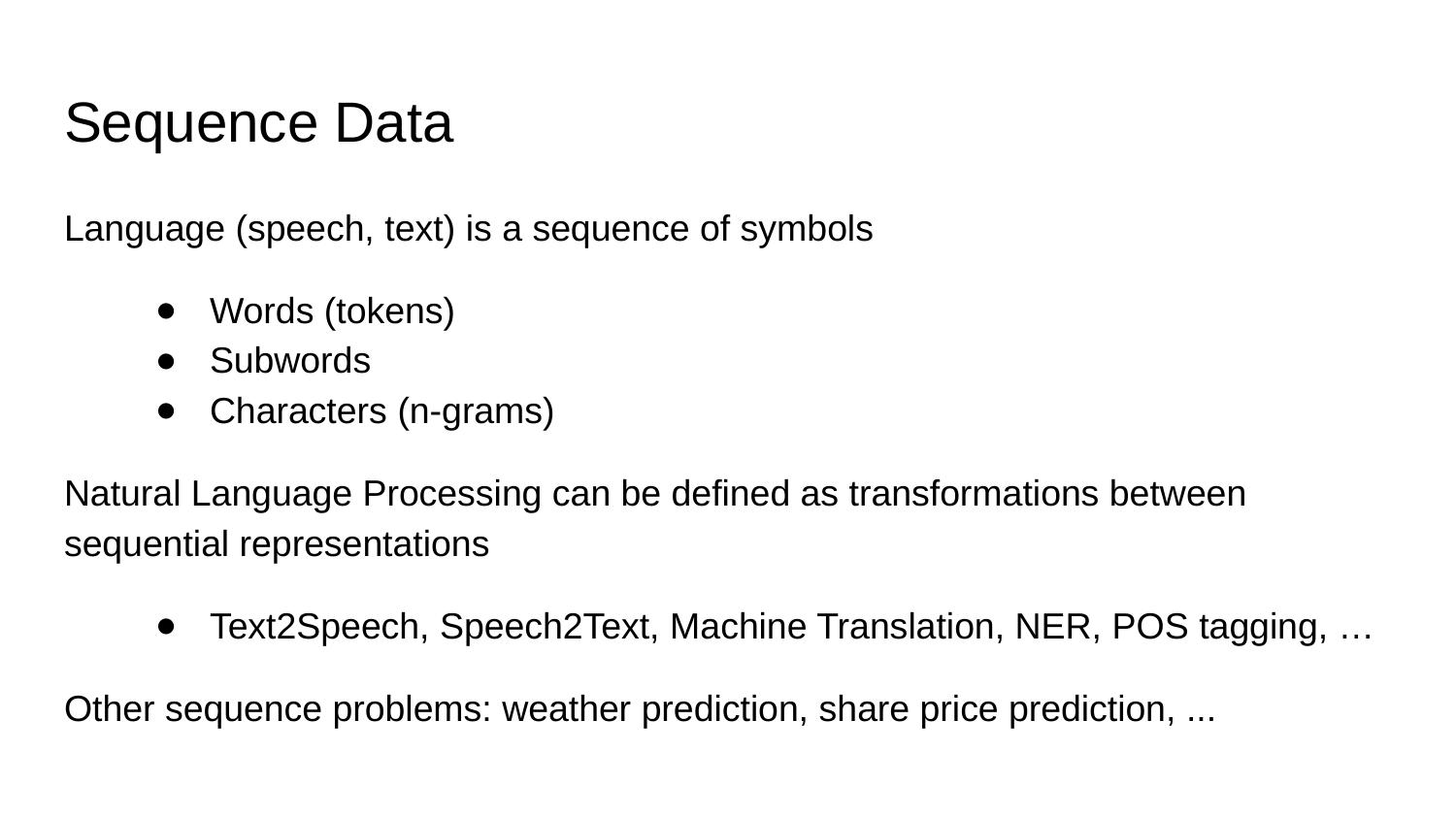

# Sequence Data
Language (speech, text) is a sequence of symbols
Words (tokens)
Subwords
Characters (n-grams)
Natural Language Processing can be defined as transformations between sequential representations
Text2Speech, Speech2Text, Machine Translation, NER, POS tagging, …
Other sequence problems: weather prediction, share price prediction, ...